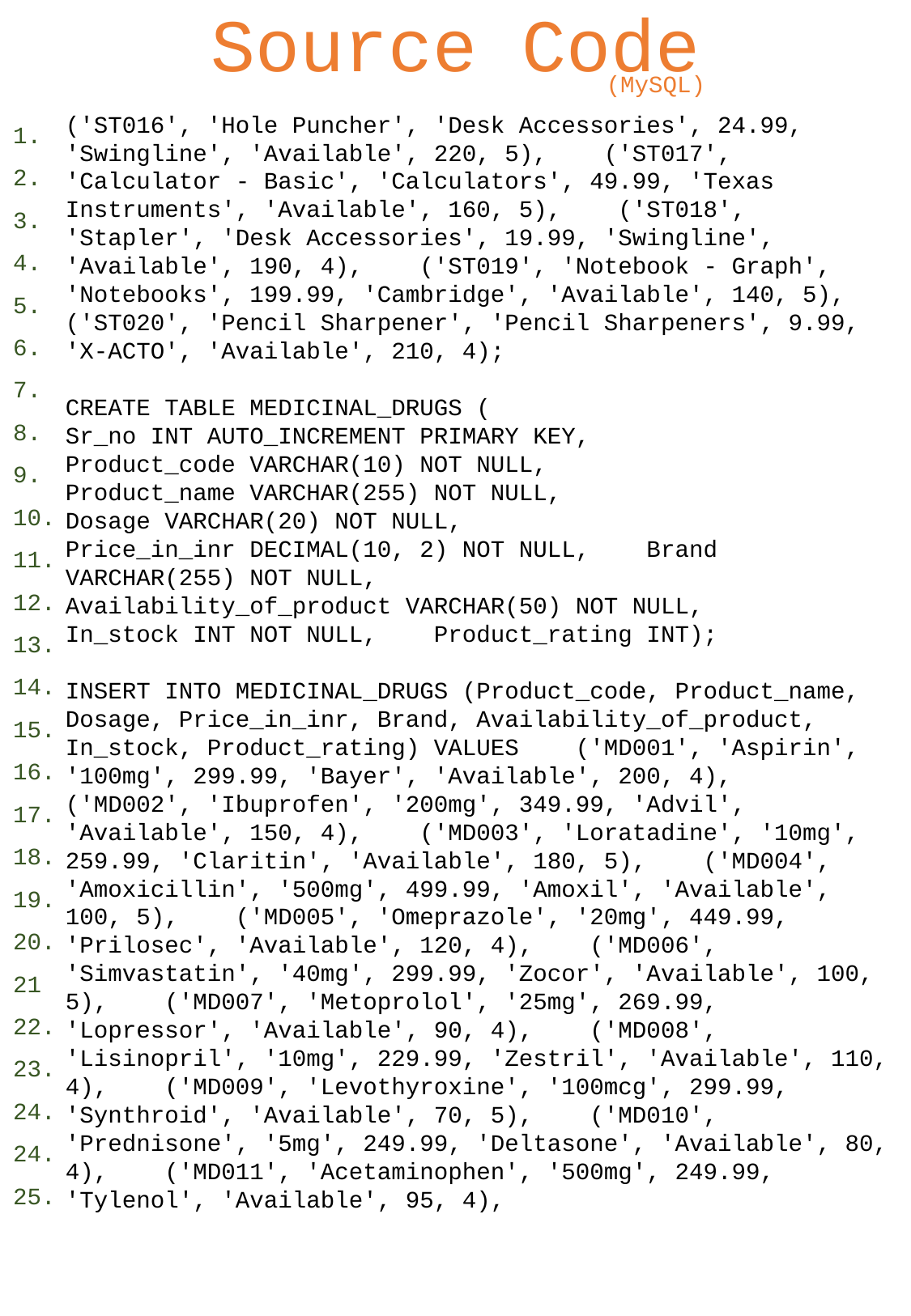

# Source Code
(MySQL)
1.
2.
3.
4.
5.
6.
7.
8.
9.
10.
11.
12.
13.
14.
15.
16.
17.
18.
19.
20.
21
22.
23.
24.
24.
25.
('ST016', 'Hole Puncher', 'Desk Accessories', 24.99, 'Swingline', 'Available', 220, 5),    ('ST017', 'Calculator - Basic', 'Calculators', 49.99, 'Texas Instruments', 'Available', 160, 5),    ('ST018', 'Stapler', 'Desk Accessories', 19.99, 'Swingline', 'Available', 190, 4),    ('ST019', 'Notebook - Graph', 'Notebooks', 199.99, 'Cambridge', 'Available', 140, 5),    ('ST020', 'Pencil Sharpener', 'Pencil Sharpeners', 9.99, 'X-ACTO', 'Available', 210, 4);

CREATE TABLE MEDICINAL_DRUGS (
Sr_no INT AUTO_INCREMENT PRIMARY KEY,
Product_code VARCHAR(10) NOT NULL,
Product_name VARCHAR(255) NOT NULL,
Dosage VARCHAR(20) NOT NULL,
Price_in_inr DECIMAL(10, 2) NOT NULL,    Brand VARCHAR(255) NOT NULL,
Availability_of_product VARCHAR(50) NOT NULL,
In_stock INT NOT NULL,    Product_rating INT);

INSERT INTO MEDICINAL_DRUGS (Product_code, Product_name, Dosage, Price_in_inr, Brand, Availability_of_product, In_stock, Product_rating) VALUES    ('MD001', 'Aspirin', '100mg', 299.99, 'Bayer', 'Available', 200, 4),    ('MD002', 'Ibuprofen', '200mg', 349.99, 'Advil', 'Available', 150, 4),    ('MD003', 'Loratadine', '10mg', 259.99, 'Claritin', 'Available', 180, 5),    ('MD004', 'Amoxicillin', '500mg', 499.99, 'Amoxil', 'Available', 100, 5),    ('MD005', 'Omeprazole', '20mg', 449.99, 'Prilosec', 'Available', 120, 4),    ('MD006', 'Simvastatin', '40mg', 299.99, 'Zocor', 'Available', 100, 5),    ('MD007', 'Metoprolol', '25mg', 269.99, 'Lopressor', 'Available', 90, 4),    ('MD008', 'Lisinopril', '10mg', 229.99, 'Zestril', 'Available', 110, 4),    ('MD009', 'Levothyroxine', '100mcg', 299.99, 'Synthroid', 'Available', 70, 5),    ('MD010', 'Prednisone', '5mg', 249.99, 'Deltasone', 'Available', 80, 4),    ('MD011', 'Acetaminophen', '500mg', 249.99, 'Tylenol', 'Available', 95, 4),